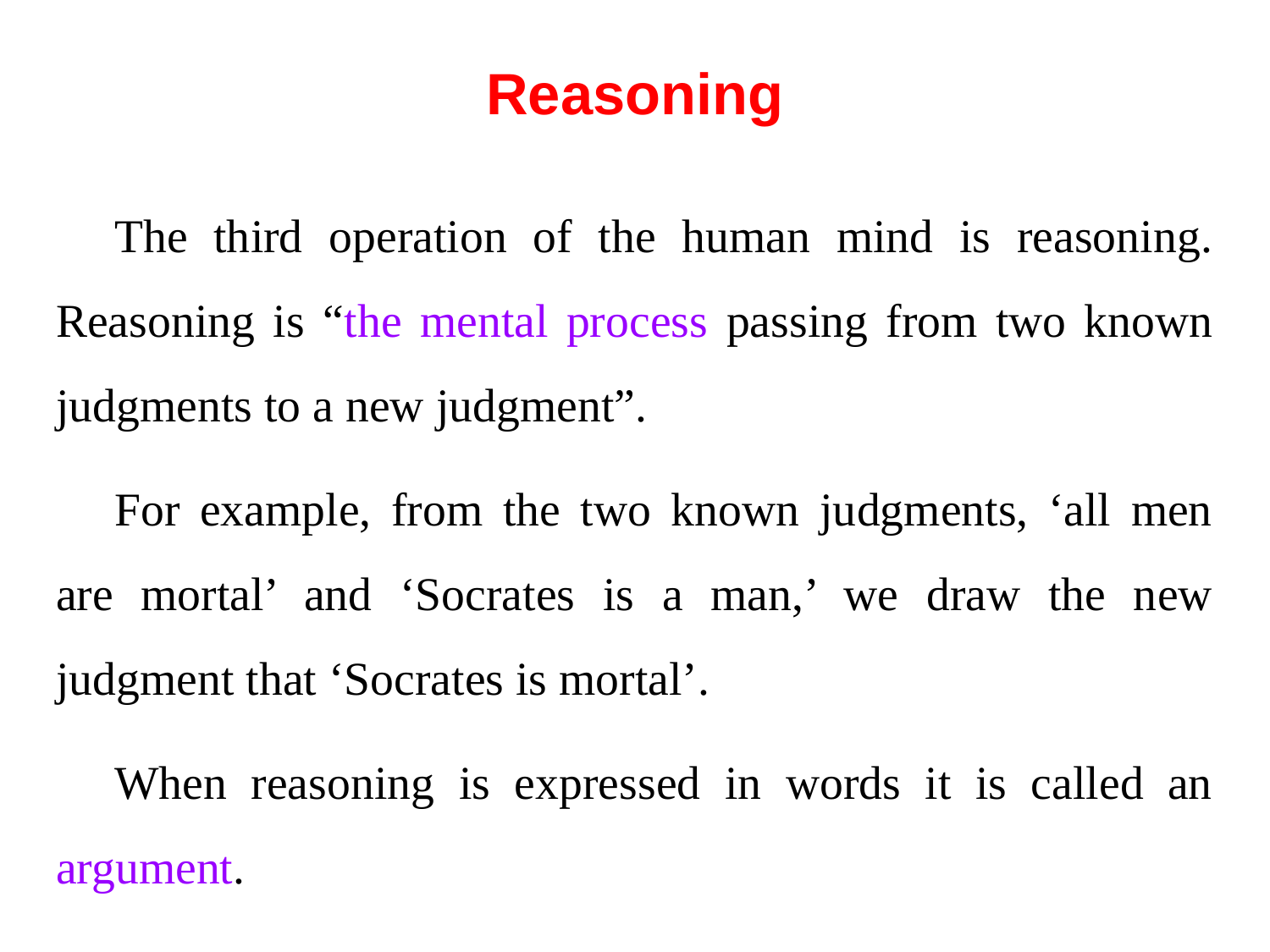

# Reasoning
The third operation of the human mind is reasoning. Reasoning is “the mental process passing from two known judgments to a new judgment”.
For example, from the two known judgments, ‘all men are mortal’ and ‘Socrates is a man,’ we draw the new judgment that ‘Socrates is mortal’.
When reasoning is expressed in words it is called an argument.